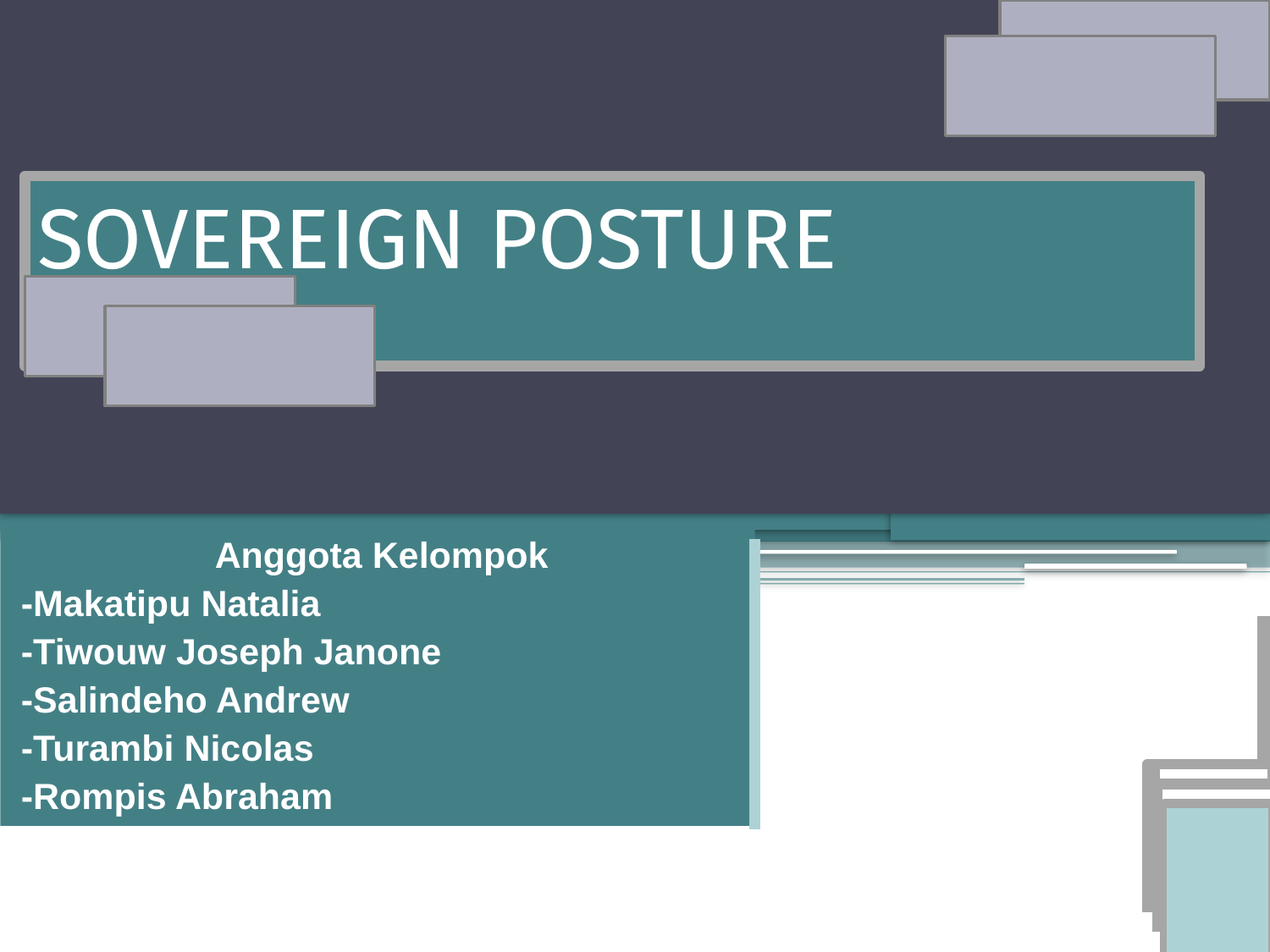

# SOVEREIGN POSTURE

Anggota Kelompok
-Makatipu Natalia
-Tiwouw Joseph Janone
-Salindeho Andrew
-Turambi Nicolas
-Rompis Abraham